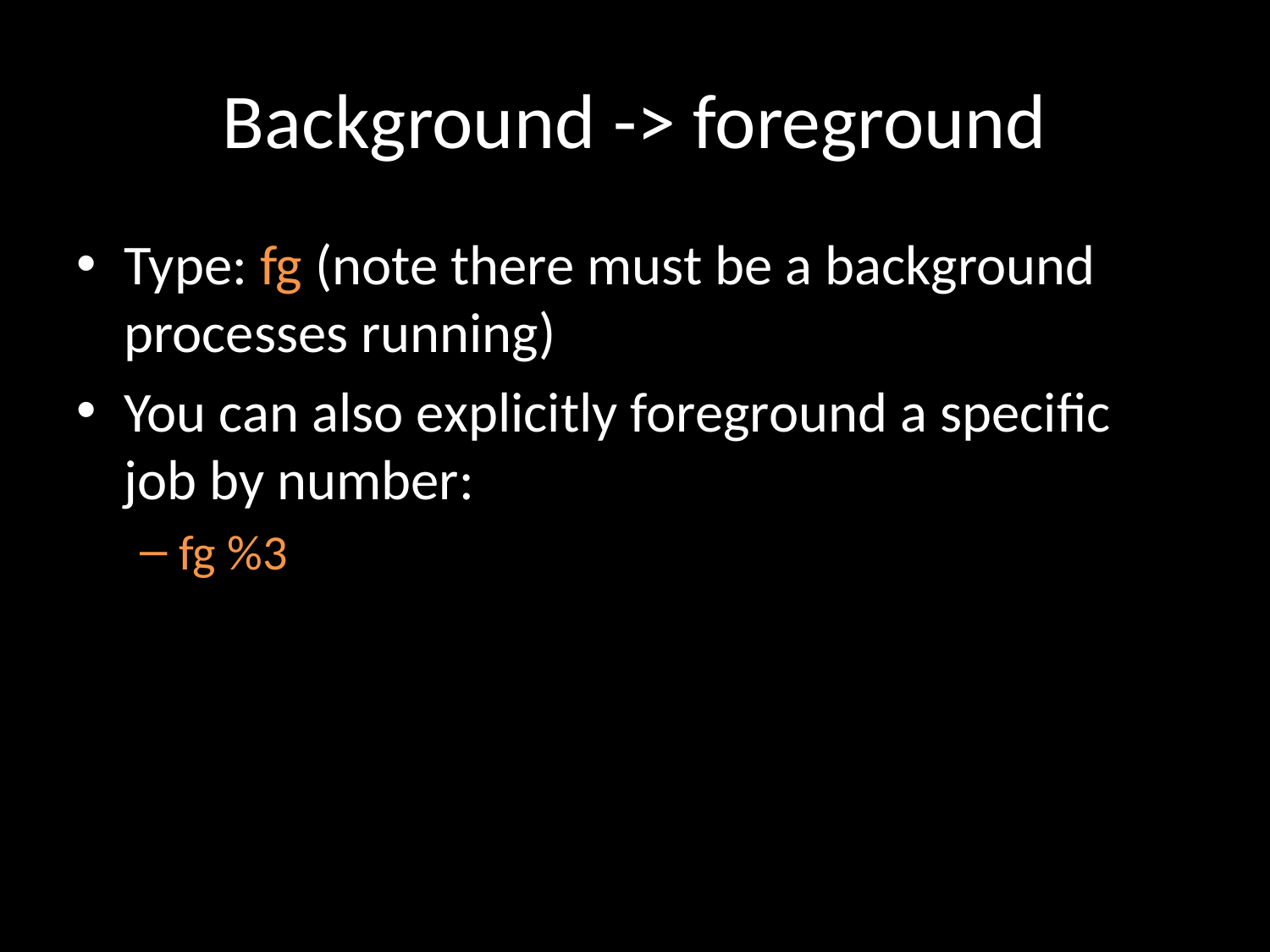

# Background -> foreground
Type: fg (note there must be a background processes running)
You can also explicitly foreground a specific job by number:
fg %3